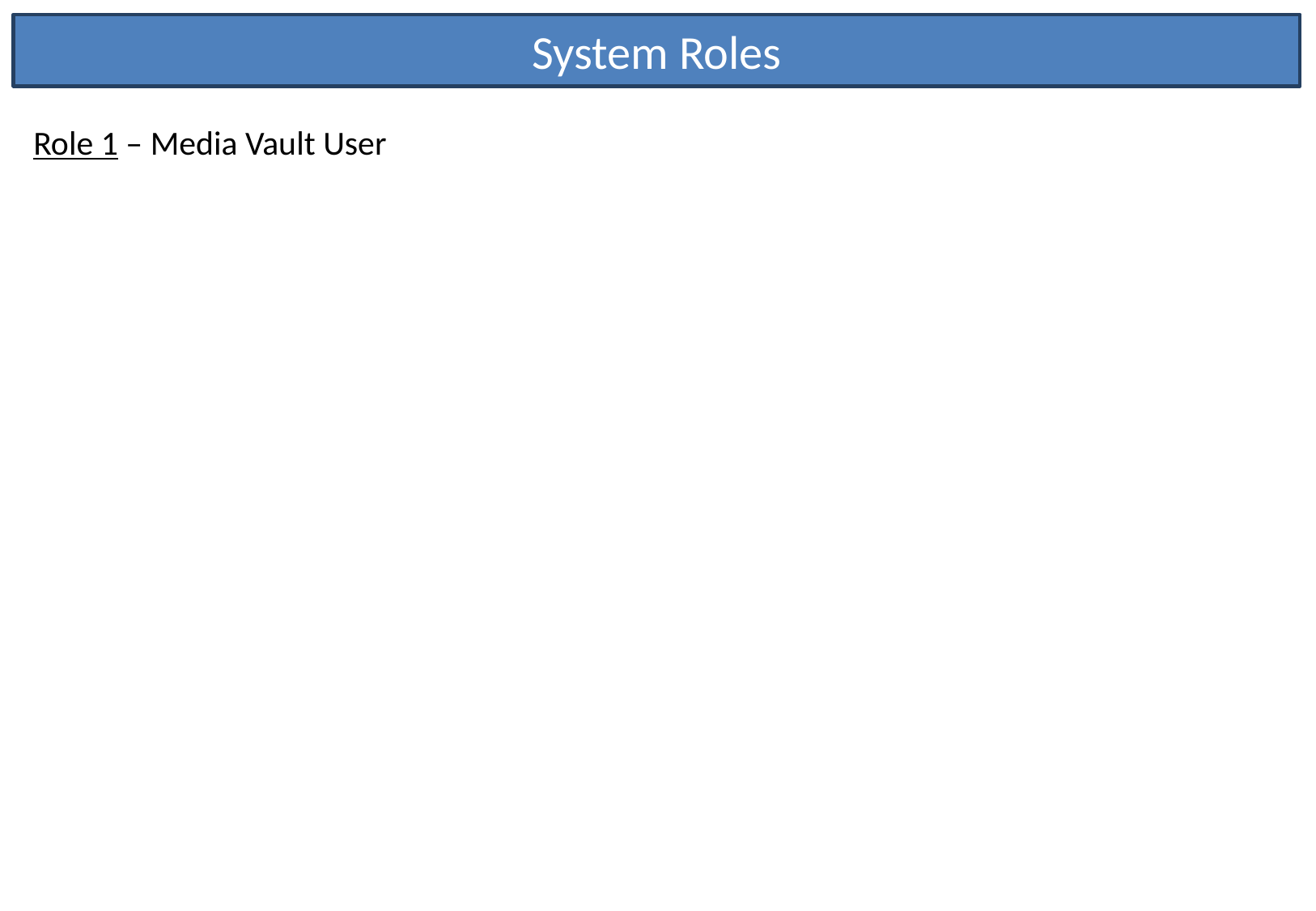

System Roles
Role 1 – Media Vault User